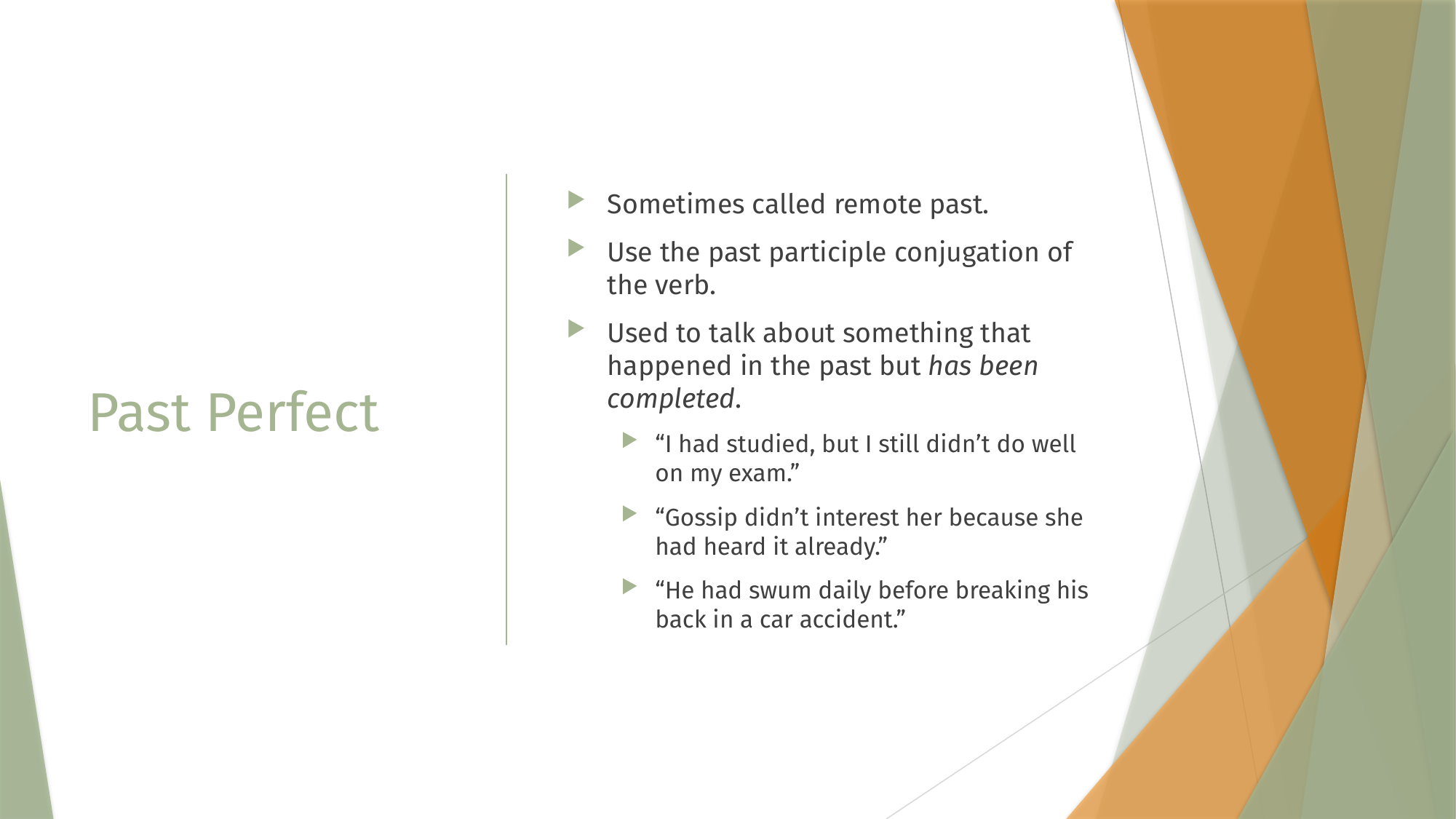

# Past Perfect
Sometimes called remote past.
Use the past participle conjugation of the verb.
Used to talk about something that happened in the past but has been completed.
“I had studied, but I still didn’t do well on my exam.”
“Gossip didn’t interest her because she had heard it already.”
“He had swum daily before breaking his back in a car accident.”